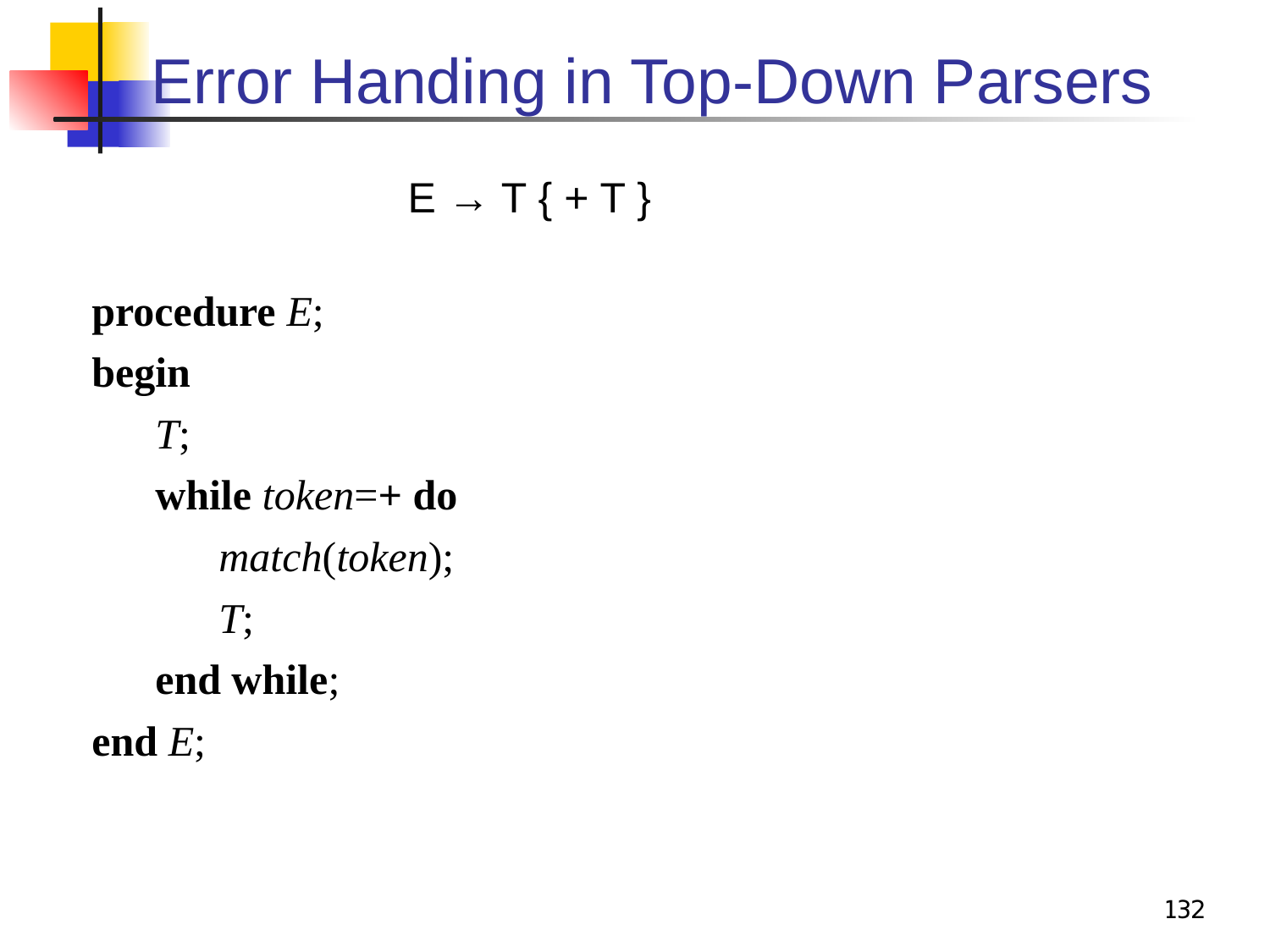

# Error Handing in Top-Down Parsers
E → T { + T }
procedure E;
begin
      T;
      while token=+ do
            match(token);
            T;
      end while;
end E;
132